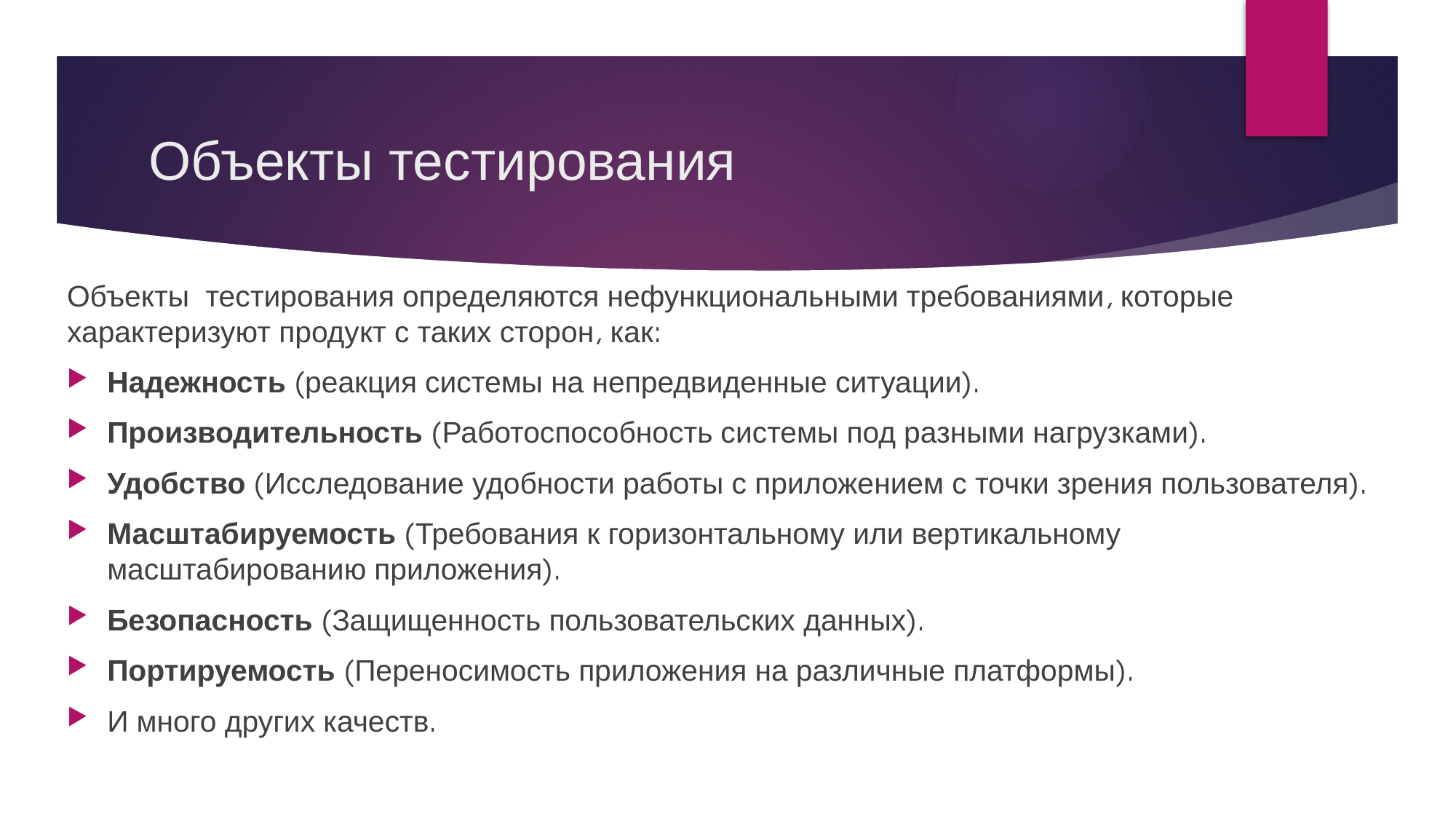

# Объекты тестирования
Объекты  тестирования определяются нефункциональными требованиями, которые характеризуют продукт с таких сторон, как:
Надежность (реакция системы на непредвиденные ситуации).
Производительность (Работоспособность системы под разными нагрузками).
Удобство (Исследование удобности работы с приложением с точки зрения пользователя).
Масштабируемость (Требования к горизонтальному или вертикальному масштабированию приложения).
Безопасность (Защищенность пользовательских данных).
Портируемость (Переносимость приложения на различные платформы).
И много других качеств.